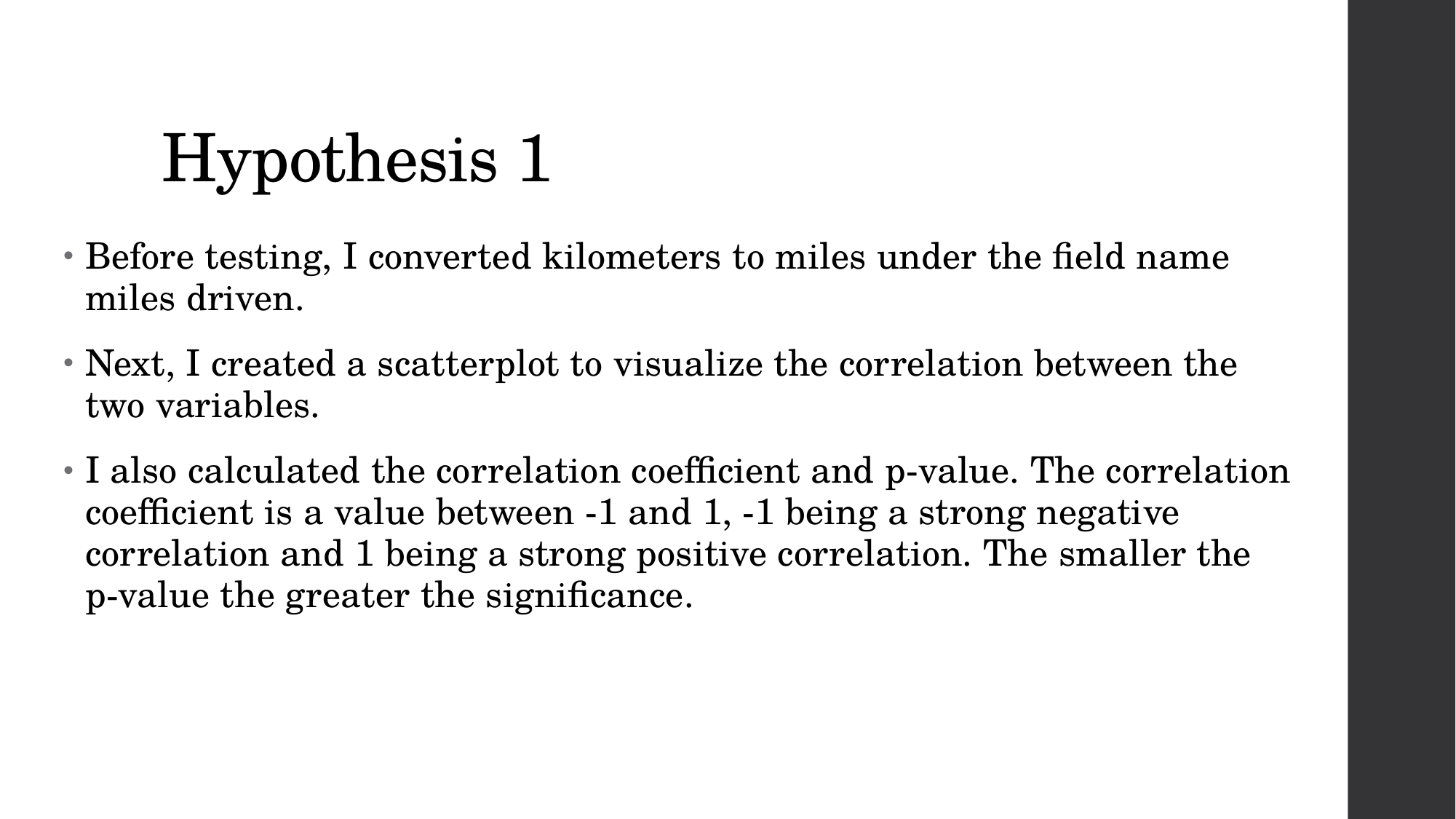

# Hypothesis 1
Before testing, I converted kilometers to miles under the field name miles driven.
Next, I created a scatterplot to visualize the correlation between the two variables.
I also calculated the correlation coefficient and p-value. The correlation coefficient is a value between -1 and 1, -1 being a strong negative correlation and 1 being a strong positive correlation. The smaller the p-value the greater the significance.